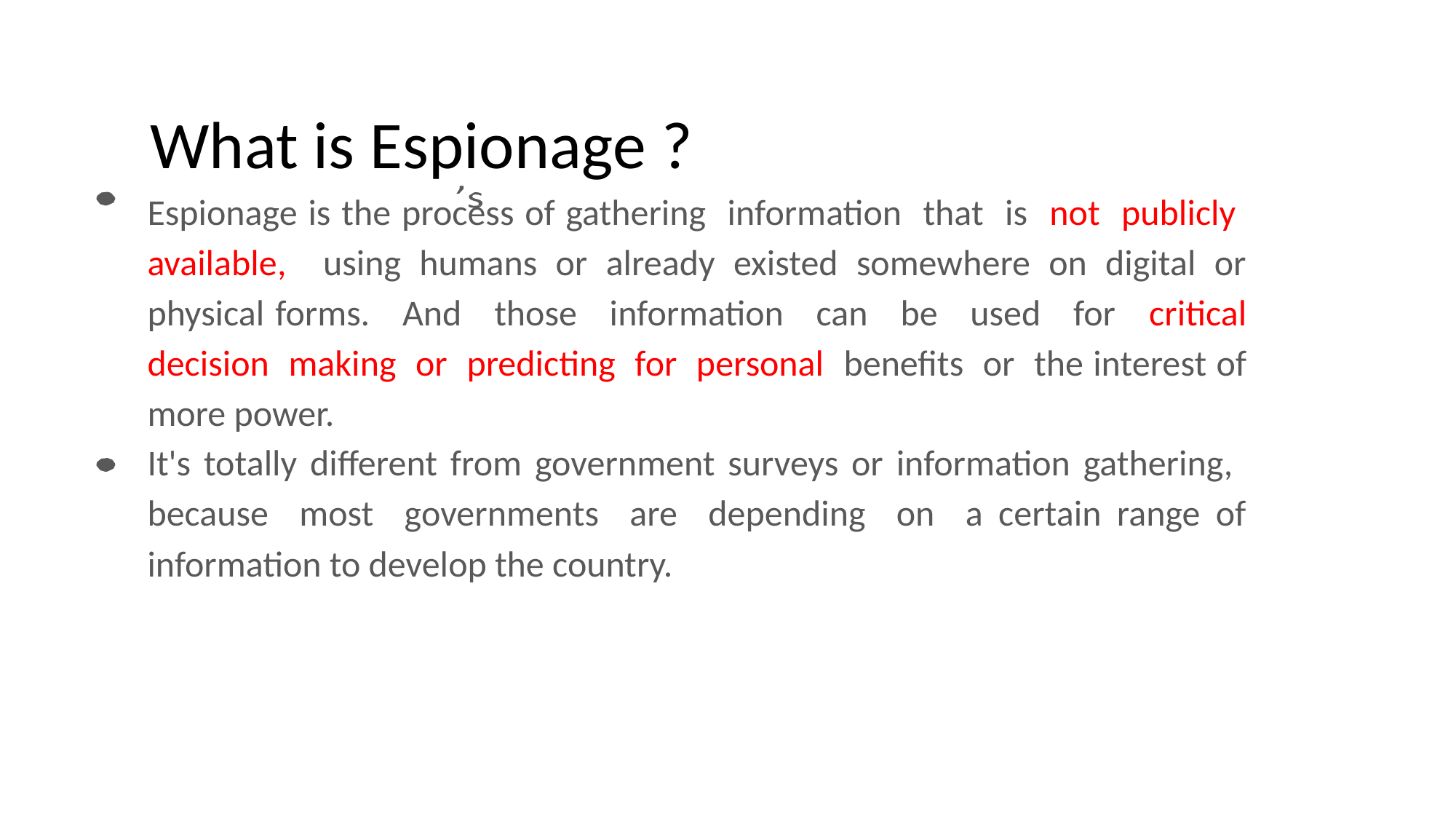

# What is Espionage ?
Espionage is the process of gathering  information  that  is  not  publicly  available,  using humans or already existed somewhere on digital or physical forms.   And   those   information   can   be   used   for   critical decision  making  or  predicting  for  personal  benefits  or  the interest of more power.
It's totally different from government surveys or information gathering,  because  most  governments  are  depending  on  a certain range of information to develop the country.